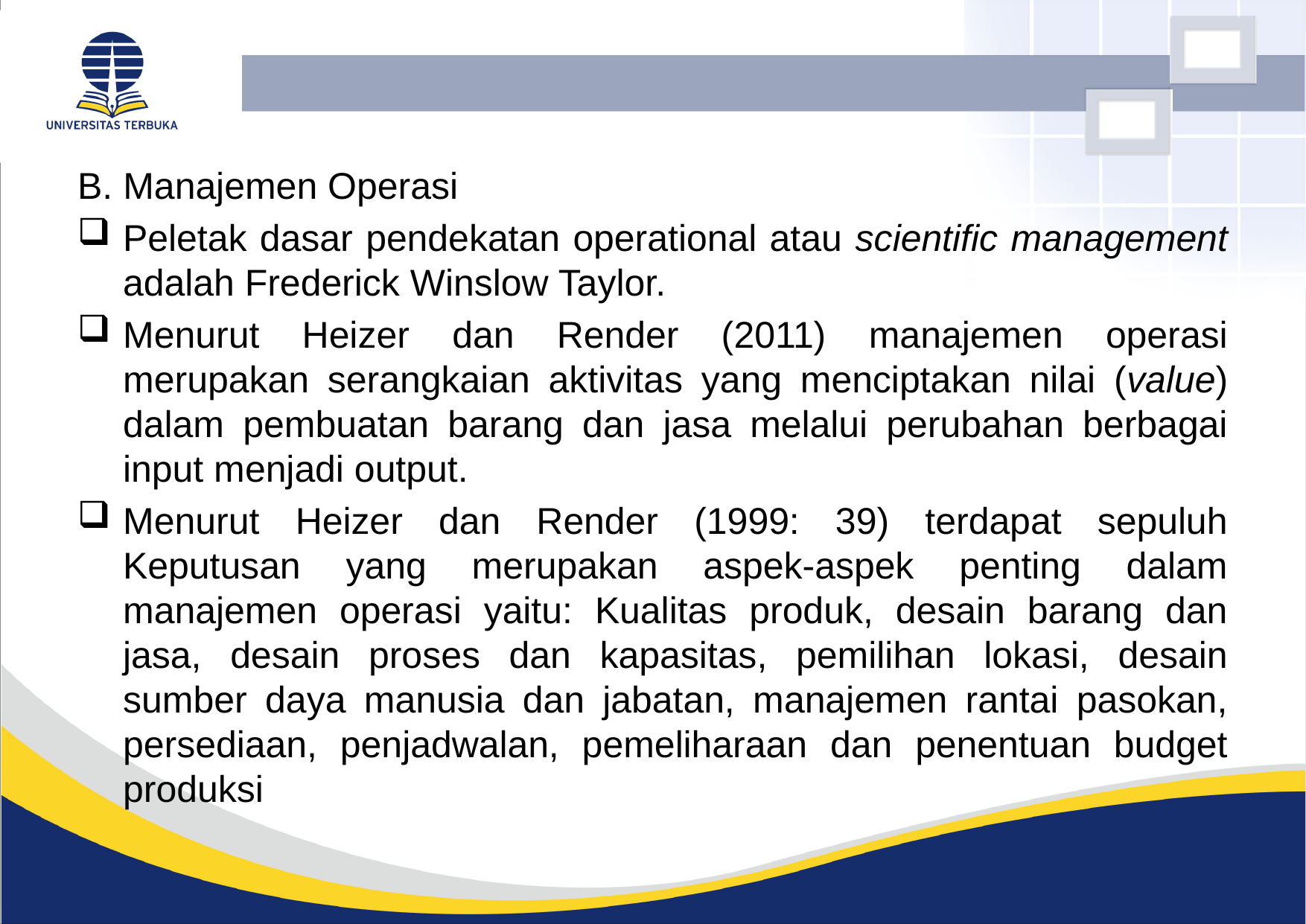

B. Manajemen Operasi
Peletak dasar pendekatan operational atau scientific management adalah Frederick Winslow Taylor.
Menurut Heizer dan Render (2011) manajemen operasi merupakan serangkaian aktivitas yang menciptakan nilai (value) dalam pembuatan barang dan jasa melalui perubahan berbagai input menjadi output.
Menurut Heizer dan Render (1999: 39) terdapat sepuluh Keputusan yang merupakan aspek-aspek penting dalam manajemen operasi yaitu: Kualitas produk, desain barang dan jasa, desain proses dan kapasitas, pemilihan lokasi, desain sumber daya manusia dan jabatan, manajemen rantai pasokan, persediaan, penjadwalan, pemeliharaan dan penentuan budget produksi